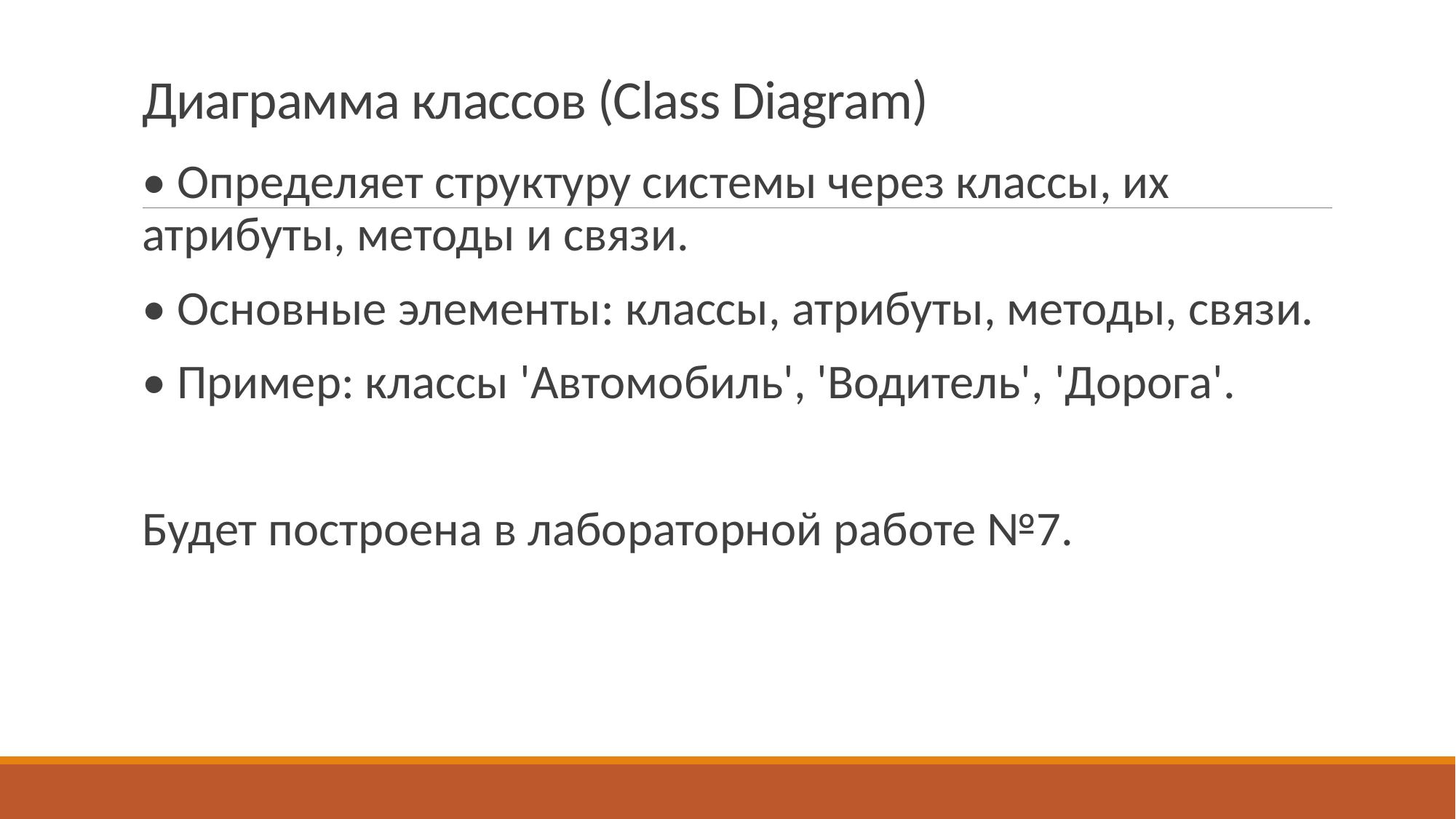

# Диаграмма классов (Class Diagram)
• Определяет структуру системы через классы, их атрибуты, методы и связи.
• Основные элементы: классы, атрибуты, методы, связи.
• Пример: классы 'Автомобиль', 'Водитель', 'Дорога'.

Будет построена в лабораторной работе №7.